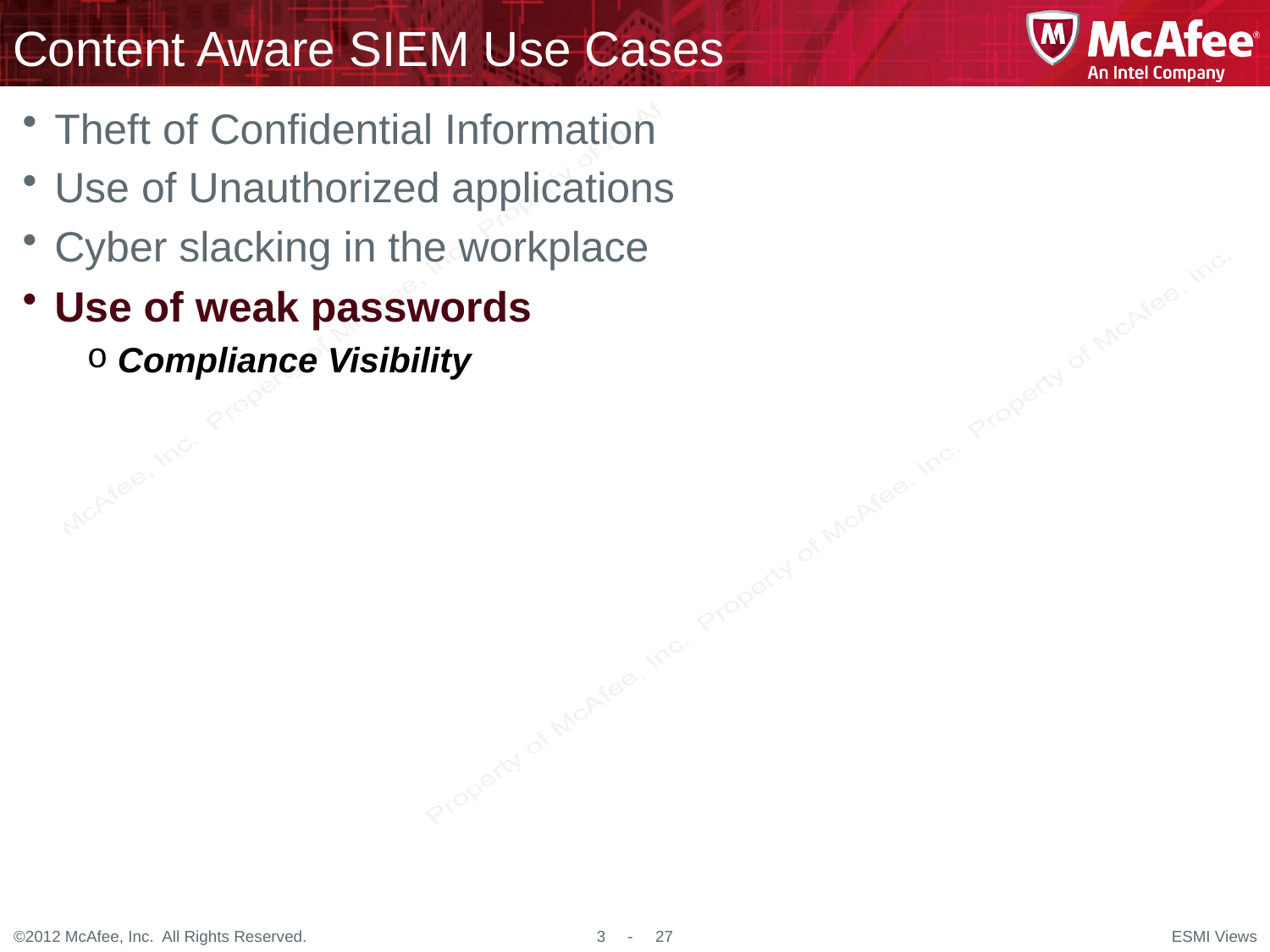

# Content Aware SIEM Use Cases
Theft of Confidential Information
Use of Unauthorized applications
Cyber slacking in the workplace
Use of weak passwords
Compliance Visibility
ESMI Views